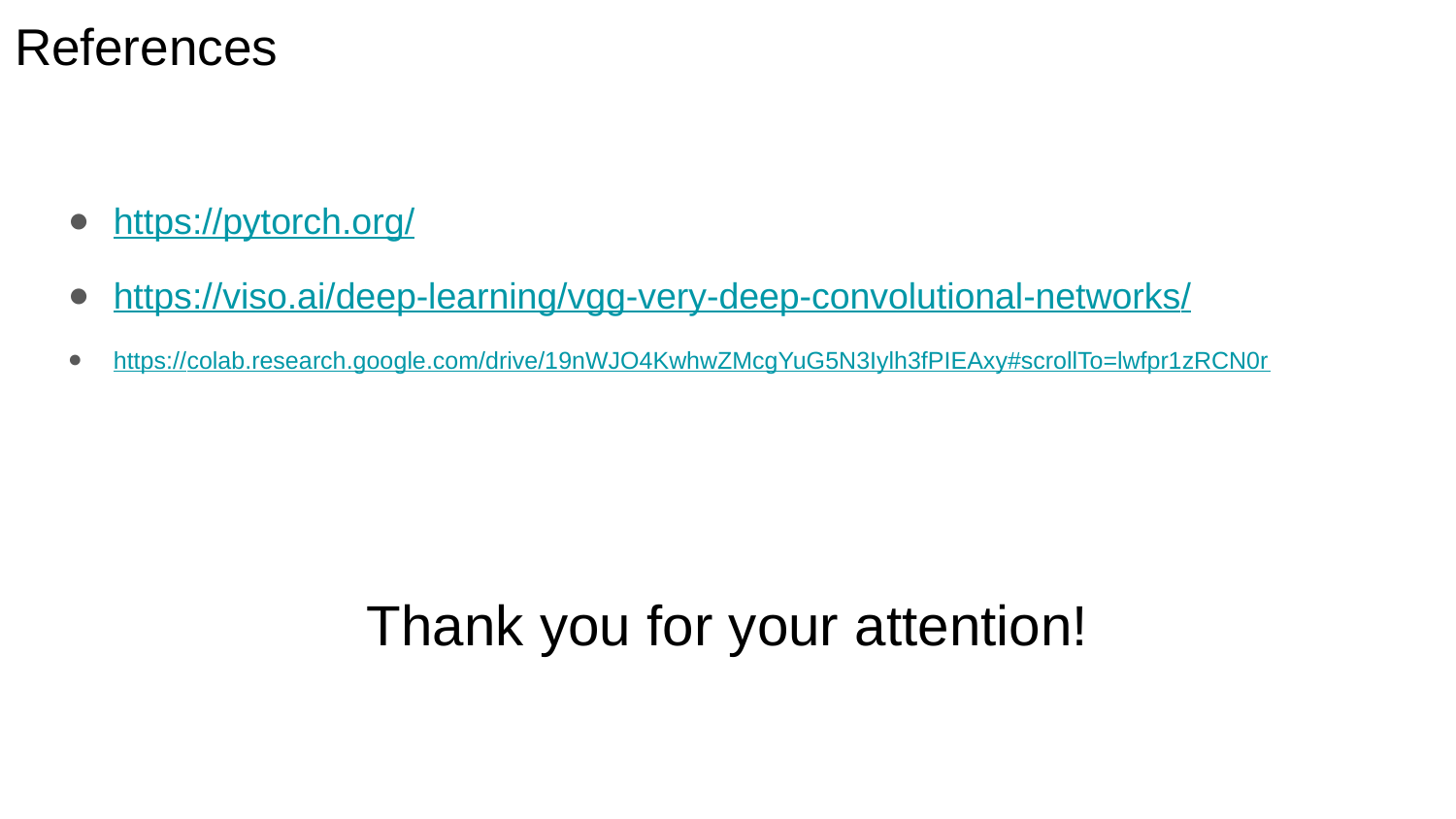

# References
https://pytorch.org/
https://viso.ai/deep-learning/vgg-very-deep-convolutional-networks/
https://colab.research.google.com/drive/19nWJO4KwhwZMcgYuG5N3Iylh3fPIEAxy#scrollTo=lwfpr1zRCN0r

Thank you for your attention!